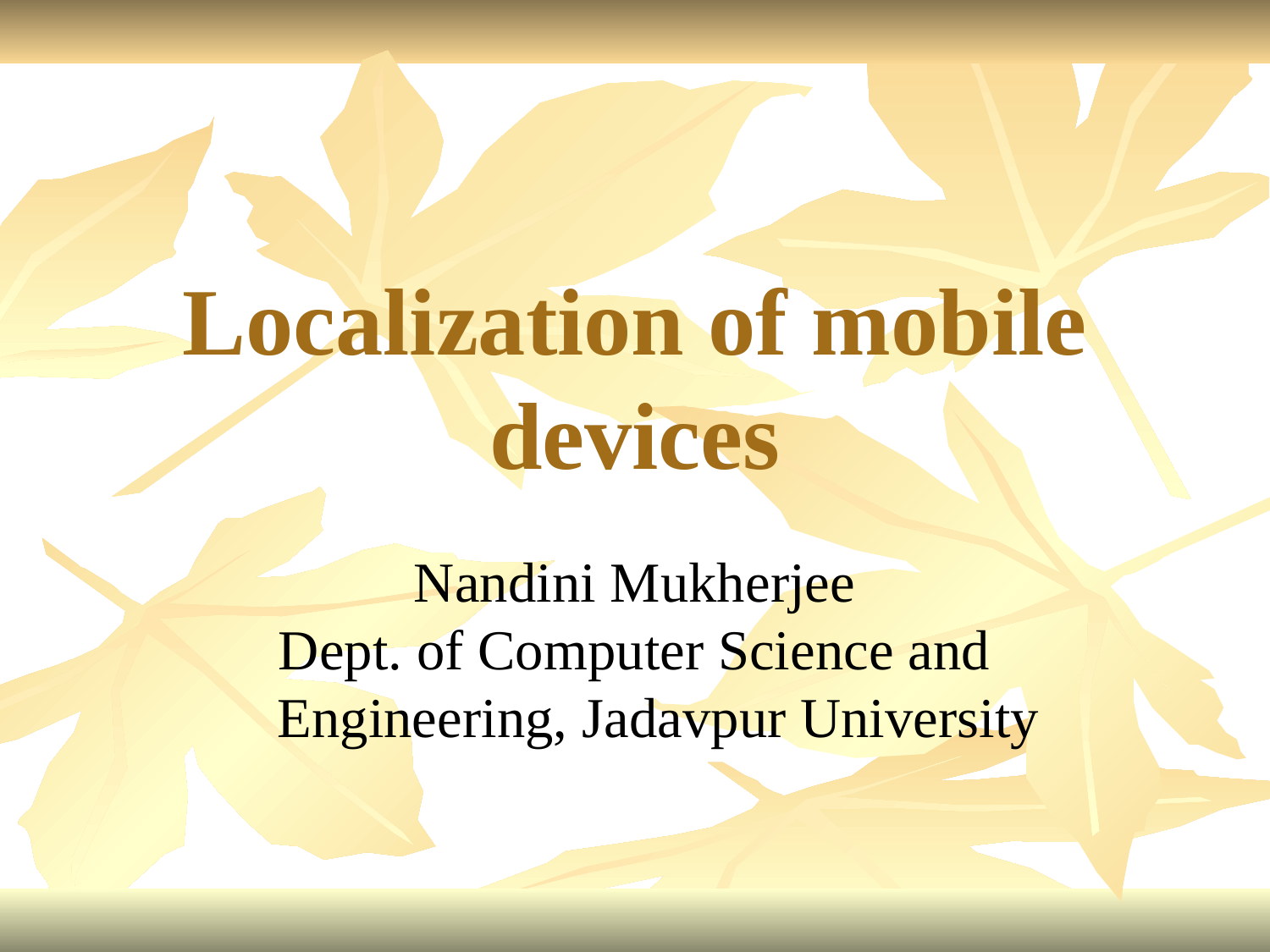

Localization of mobile devices
Nandini Mukherjee
Dept. of Computer Science and Engineering, Jadavpur University